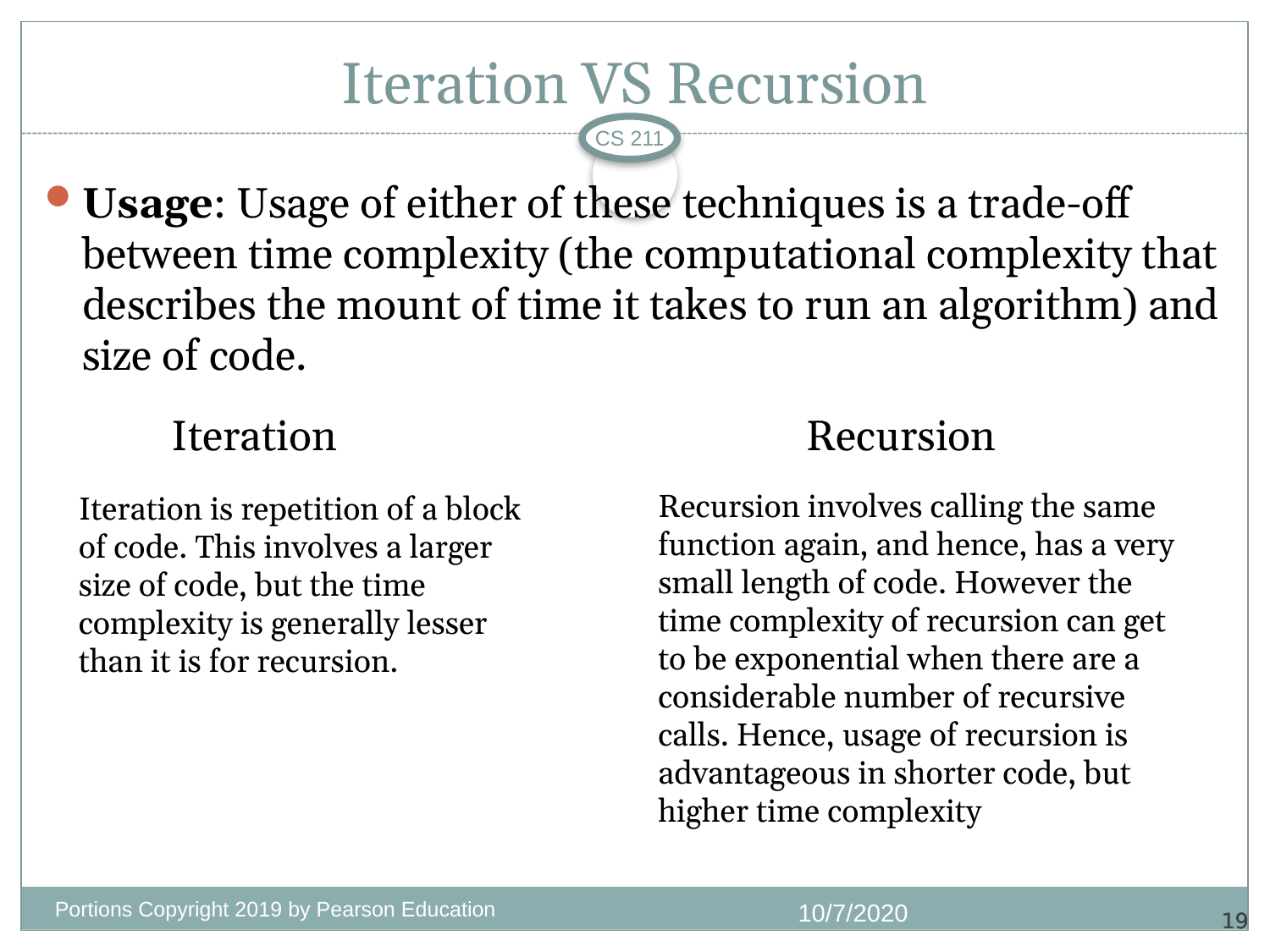

# Iteration VS Recursion
CS 211
Usage: Usage of either of these techniques is a trade-off between time complexity (the computational complexity that describes the mount of time it takes to run an algorithm) and size of code.
	Iteration				Recursion
Recursion involves calling the same function again, and hence, has a very small length of code. However the time complexity of recursion can get to be exponential when there are a considerable number of recursive calls. Hence, usage of recursion is advantageous in shorter code, but higher time complexity
Iteration is repetition of a block of code. This involves a larger size of code, but the time complexity is generally lesser than it is for recursion.
Portions Copyright 2019 by Pearson Education
10/7/2020